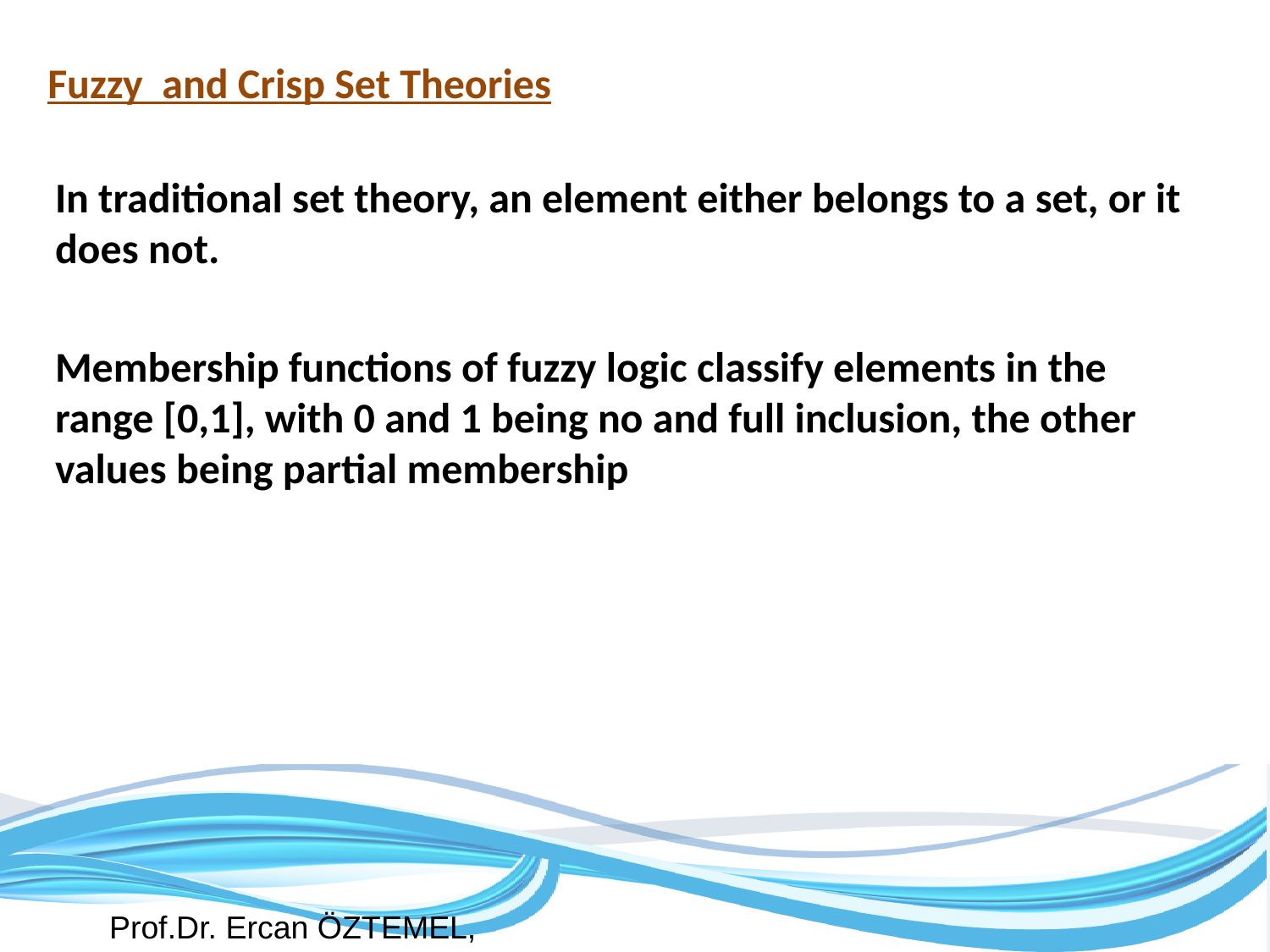

# Fuzzy  and Crisp Set Theories
In traditional set theory, an element either belongs to a set, or it does not.

Membership functions of fuzzy logic classify elements in the range [0,1], with 0 and 1 being no and full inclusion, the other values being partial membership